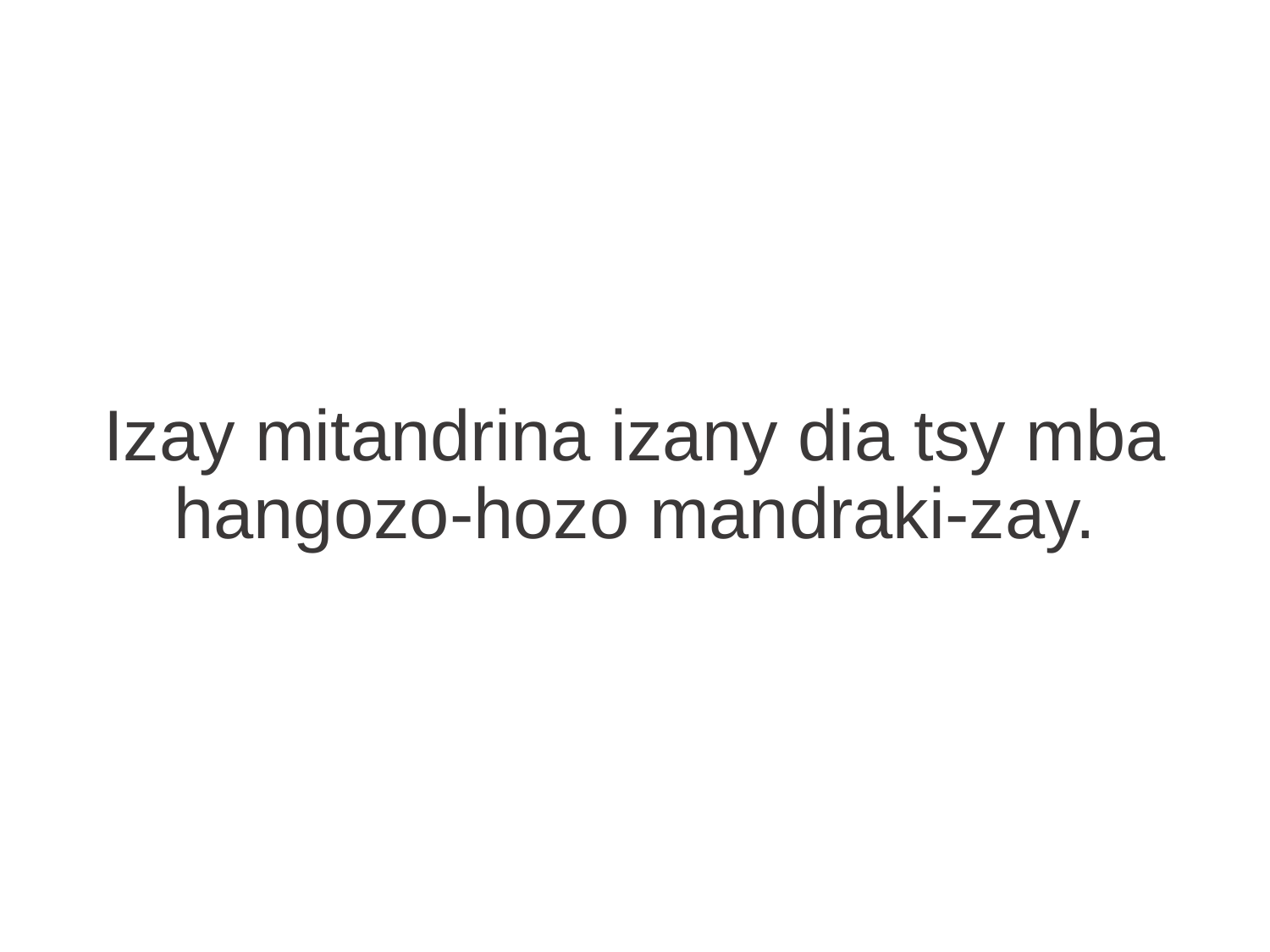

Izay mitandrina izany dia tsy mba hangozo-hozo mandraki-zay.